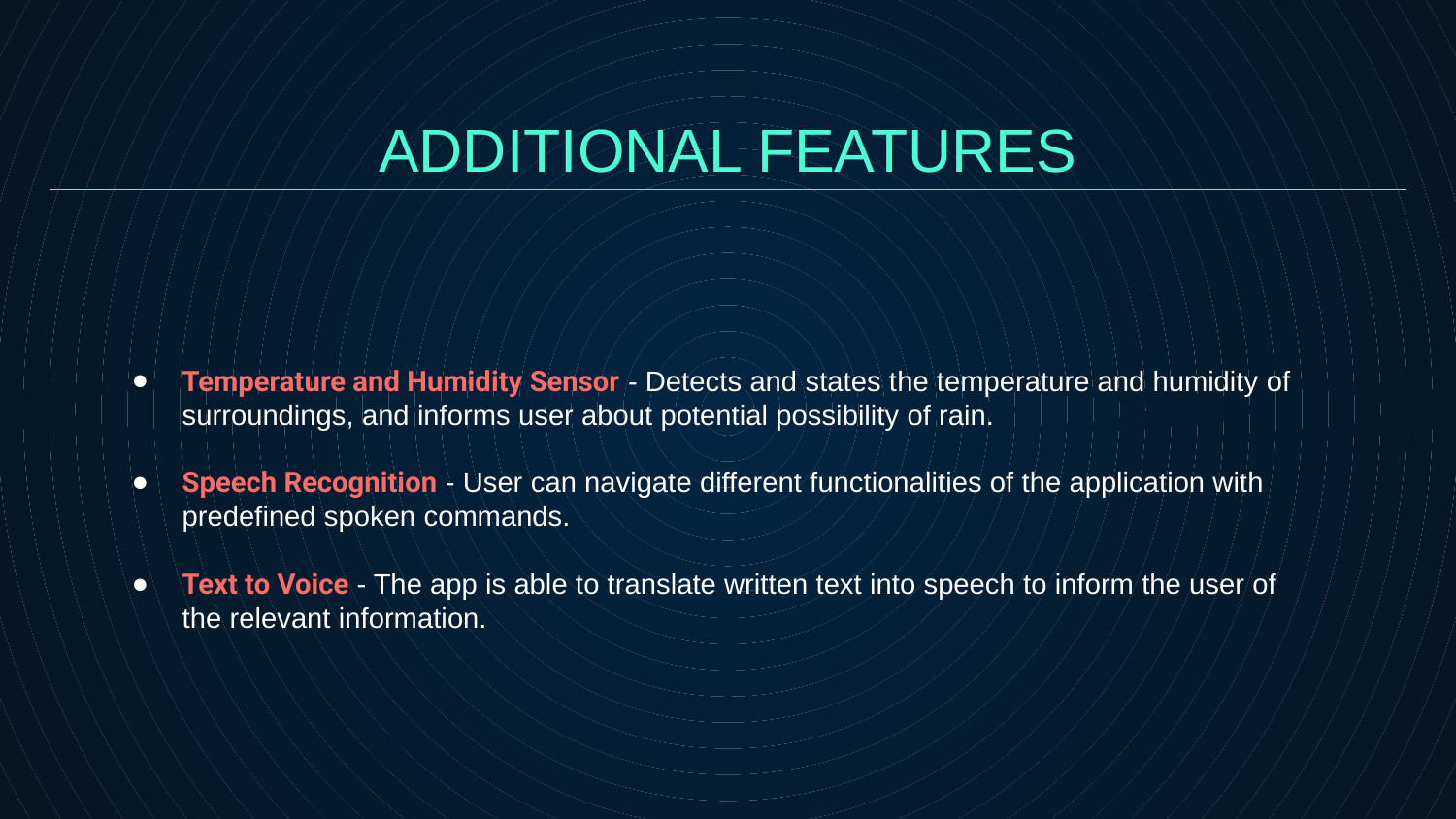

ADDITIONAL FEATURES
Temperature and Humidity Sensor - Detects and states the temperature and humidity of surroundings, and informs user about potential possibility of rain.

Speech Recognition - User can navigate different functionalities of the application with predefined spoken commands.

Text to Voice - The app is able to translate written text into speech to inform the user of the relevant information.